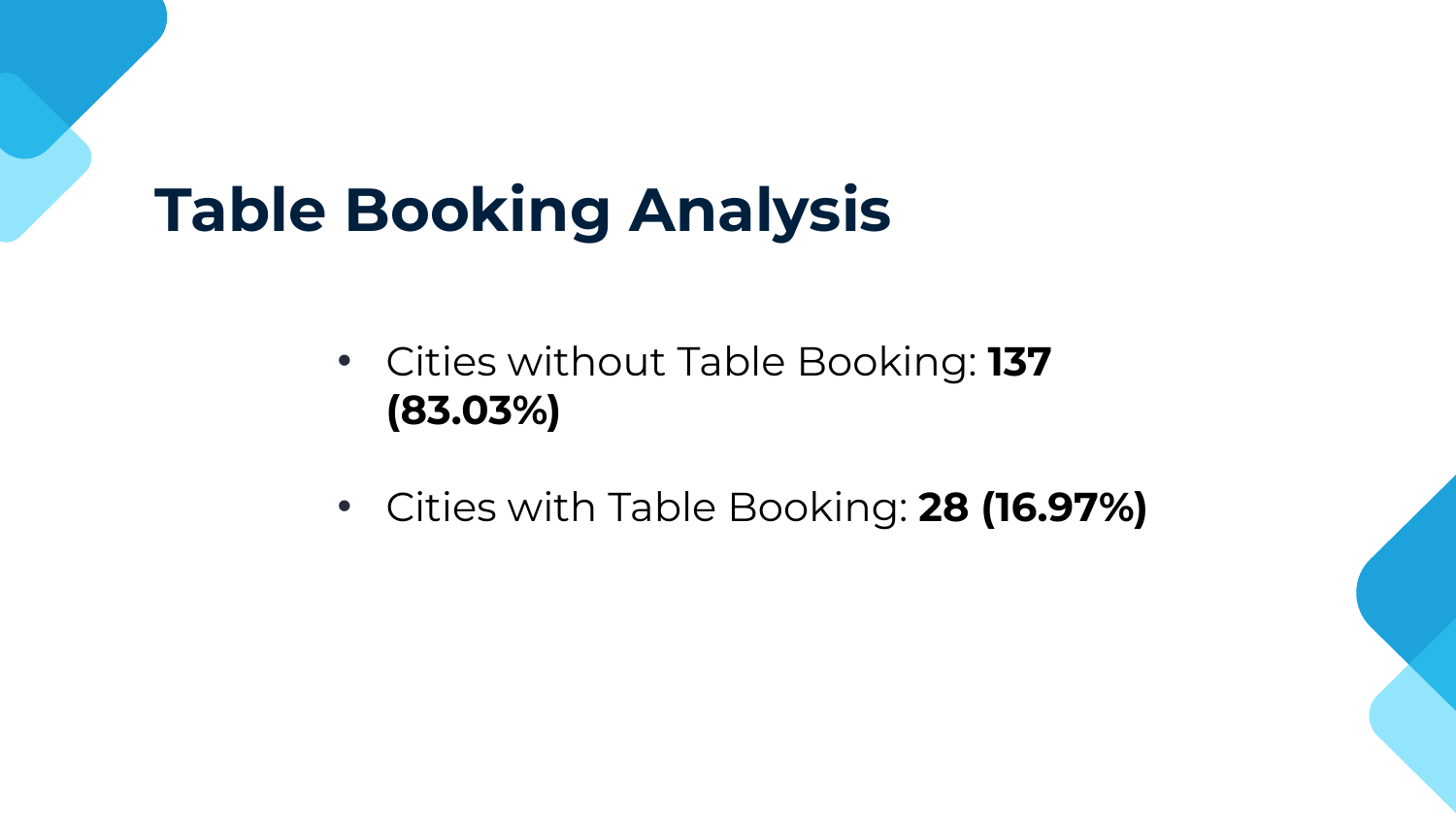

# Table Booking Analysis
Cities without Table Booking: 137 (83.03%)

Cities with Table Booking: 28 (16.97%)